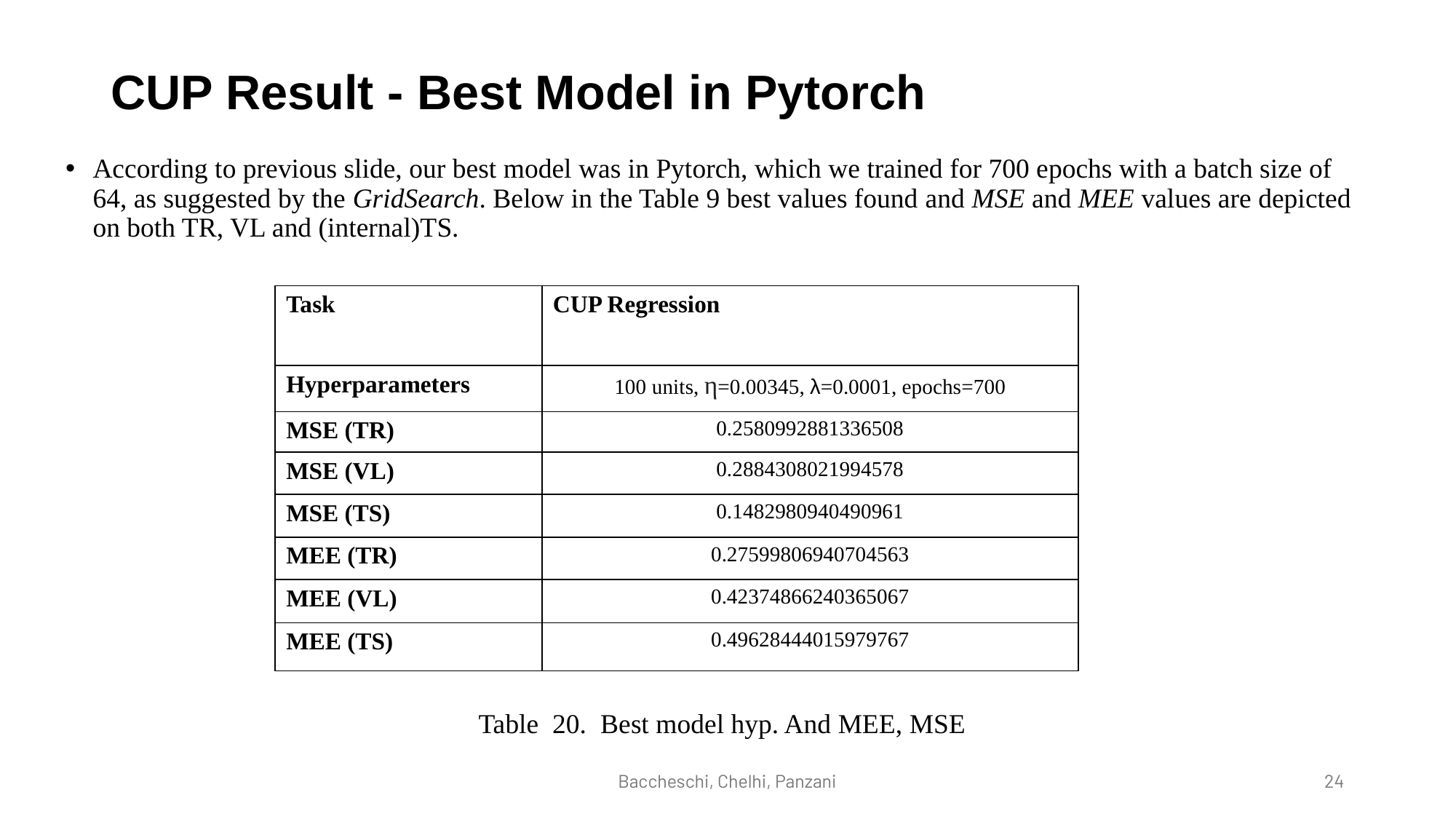

# CUP Result - Best Model in Pytorch

According to previous slide, our best model was in Pytorch, which we trained for 700 epochs with a batch size of 64, as suggested by the GridSearch. Below in the Table 9 best values found and MSE and MEE values are depicted on both TR, VL and (internal)TS.

| Task | CUP Regression |
| --- | --- |
| Hyperparameters | 100 units, η=0.00345, λ=0.0001, epochs=700 |
| MSE (TR) | 0.2580992881336508 |
| MSE (VL) | 0.2884308021994578 |
| MSE (TS) | 0.1482980940490961 |
| MEE (TR) | 0.27599806940704563 |
| MEE (VL) | 0.42374866240365067 |
| MEE (TS) | 0.49628444015979767 |
Table  20.  Best model hyp. And MEE, MSE
Baccheschi, Chelhi, Panzani
24